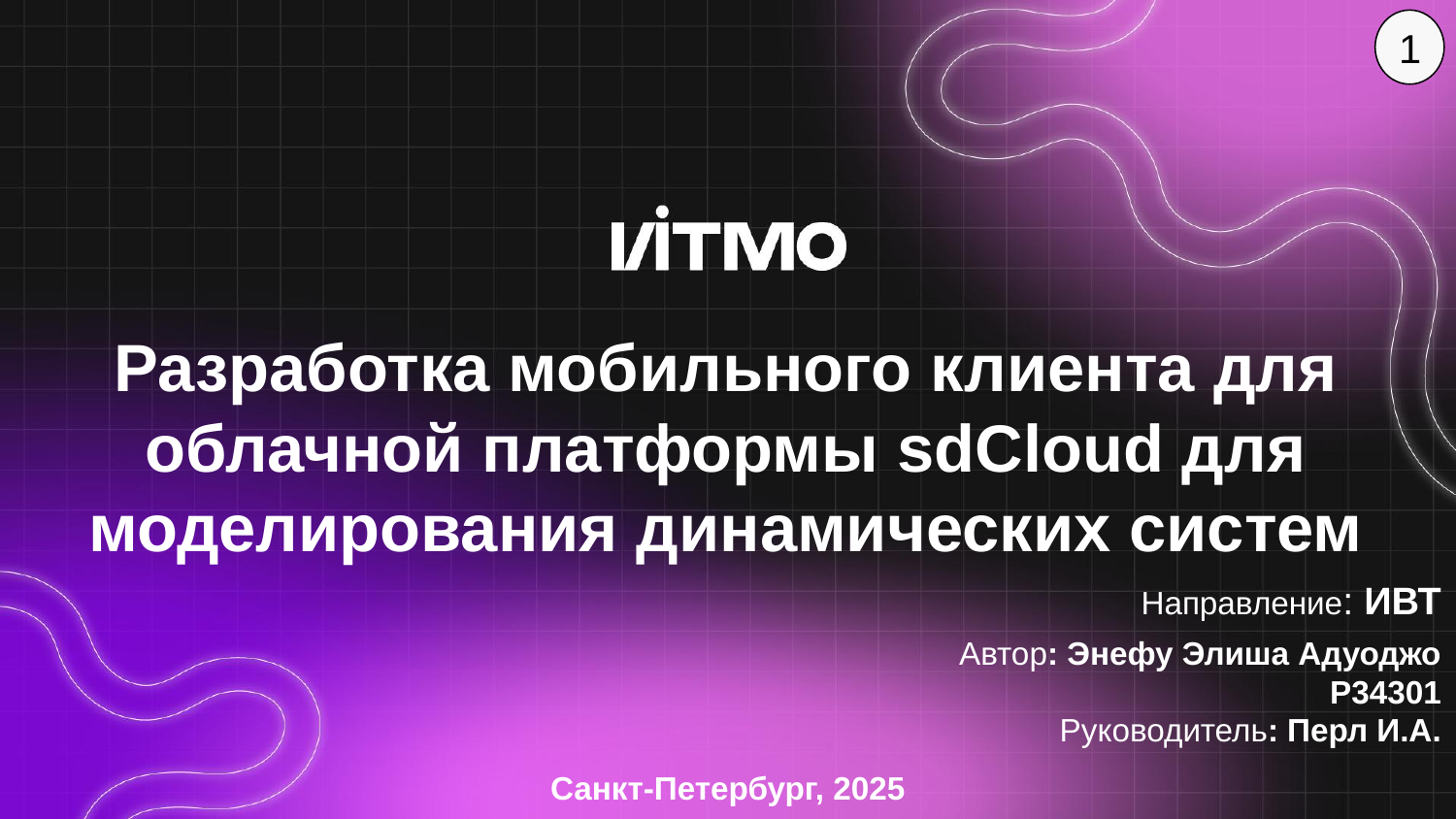

1

# Разработка мобильного клиента для облачной платформы sdCloud для моделирования динамических систем
Направление: ИВТ
Автор: Энефу Элиша Адуоджо
P34301
Руководитель: Перл И.А.
Санкт-Петербург, 2025